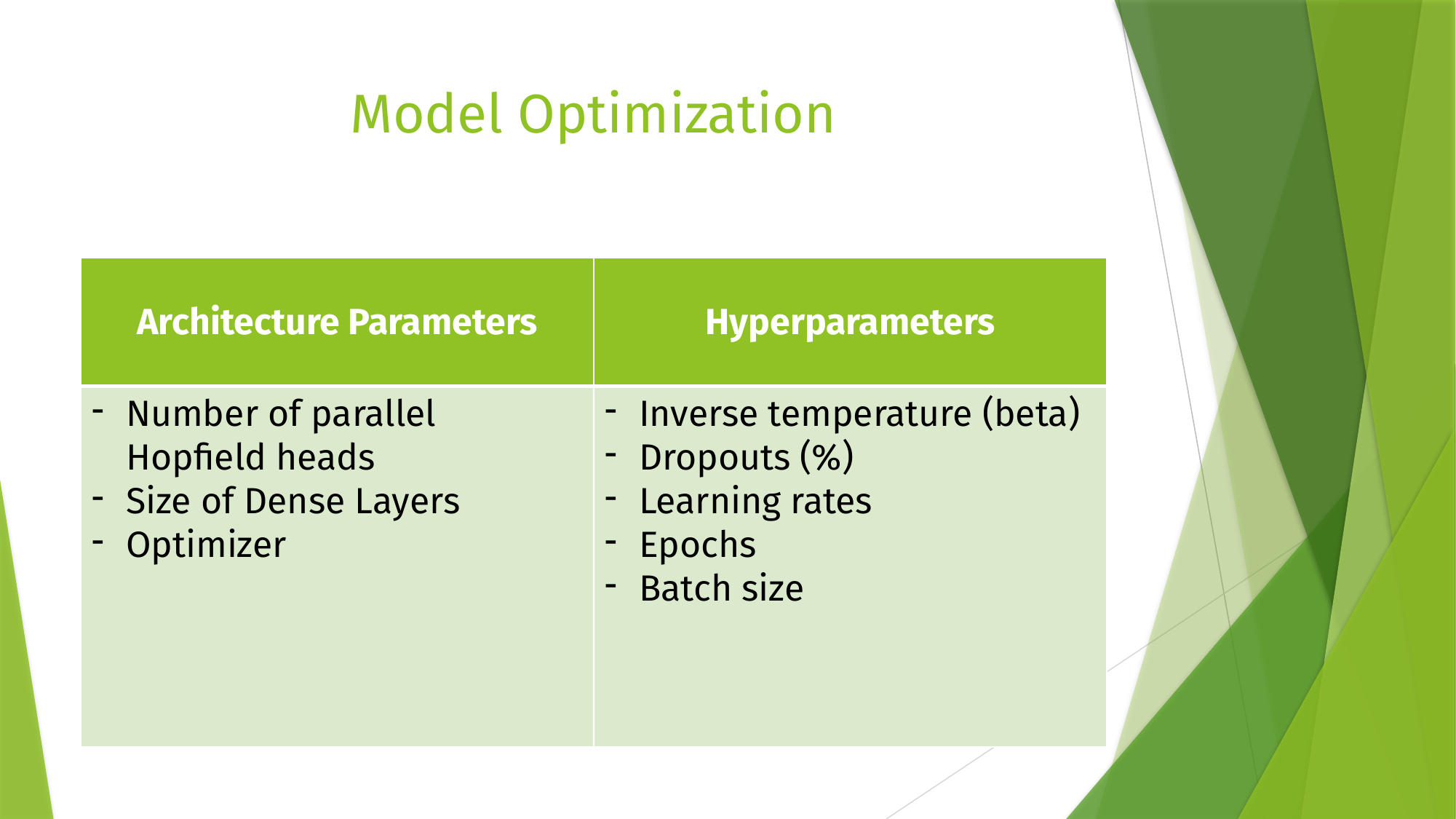

# Model Optimization
| Architecture Parameters | Hyperparameters |
| --- | --- |
| Number of parallel Hopfield heads Size of Dense Layers Optimizer | Inverse temperature (beta) Dropouts (%) Learning rates Epochs Batch size |